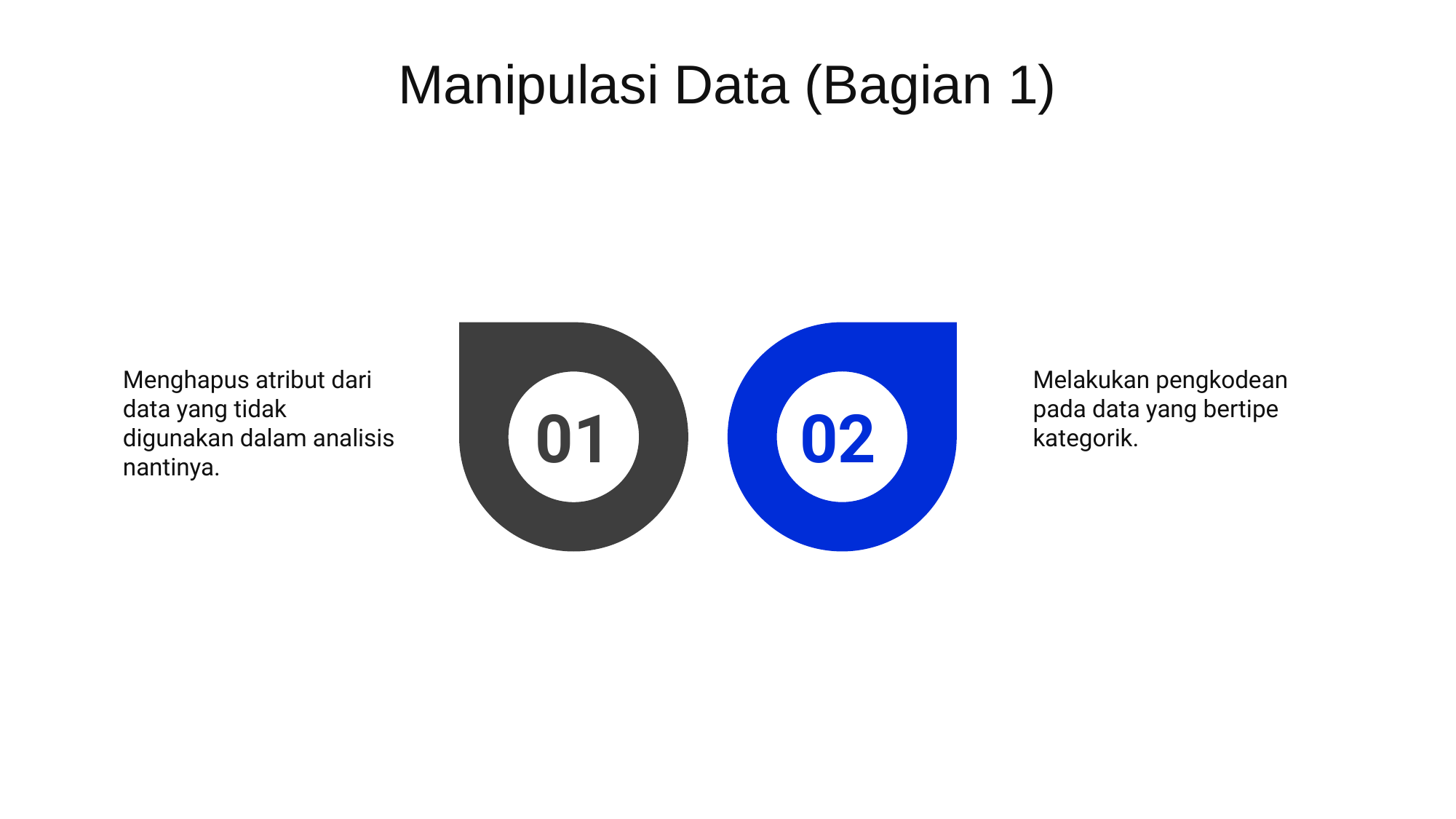

Manipulasi Data (Bagian 1)

02

01
Menghapus atribut dari data yang tidak digunakan dalam analisis nantinya.
Melakukan pengkodean pada data yang bertipe kategorik.